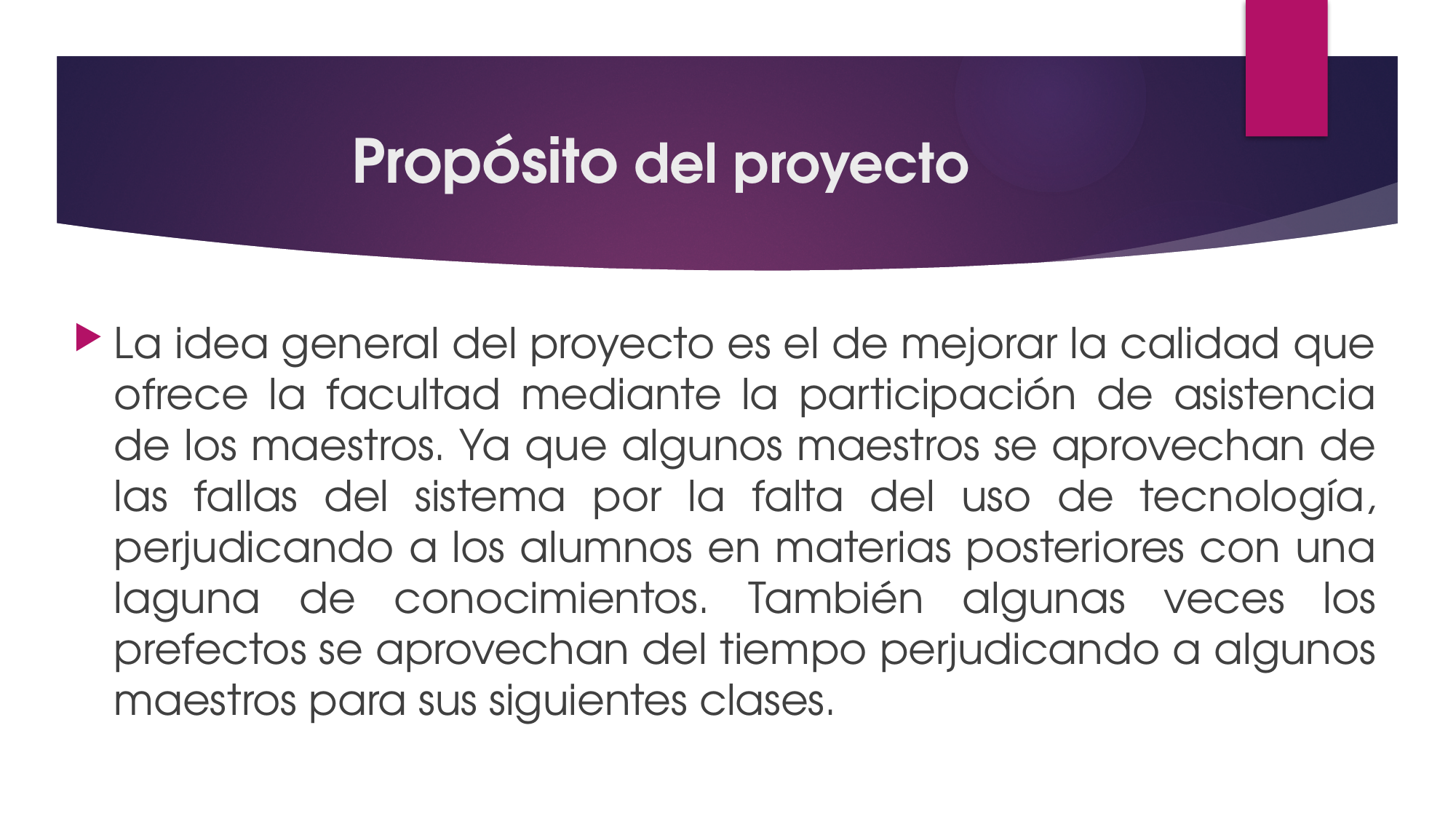

# Propósito del proyecto
La idea general del proyecto es el de mejorar la calidad que ofrece la facultad mediante la participación de asistencia de los maestros. Ya que algunos maestros se aprovechan de las fallas del sistema por la falta del uso de tecnología, perjudicando a los alumnos en materias posteriores con una laguna de conocimientos. También algunas veces los prefectos se aprovechan del tiempo perjudicando a algunos maestros para sus siguientes clases.